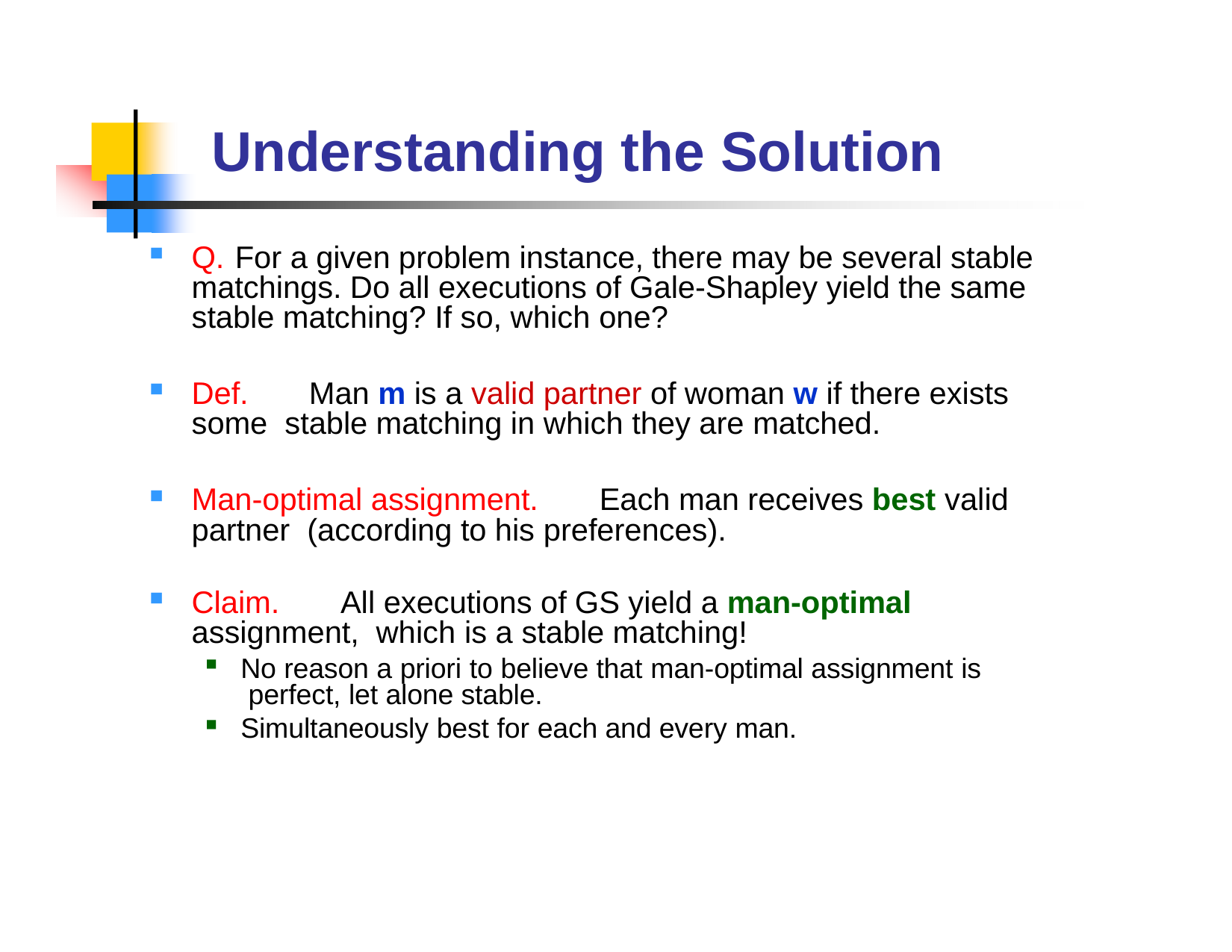

# Understanding the Solution
Q.	For a given problem instance, there may be several stable  matchings. Do all executions of Gale-Shapley yield the same  stable matching? If so, which one?

Def.	Man m is a valid partner of woman w if there exists some  stable matching in which they are matched.

Man-optimal assignment.	Each man receives best valid partner  (according to his preferences).

Claim.	All executions of GS yield a man-optimal assignment,  which is a stable matching!
No reason a priori to believe that man-optimal assignment is  perfect, let alone stable.
Simultaneously best for each and every man.
18